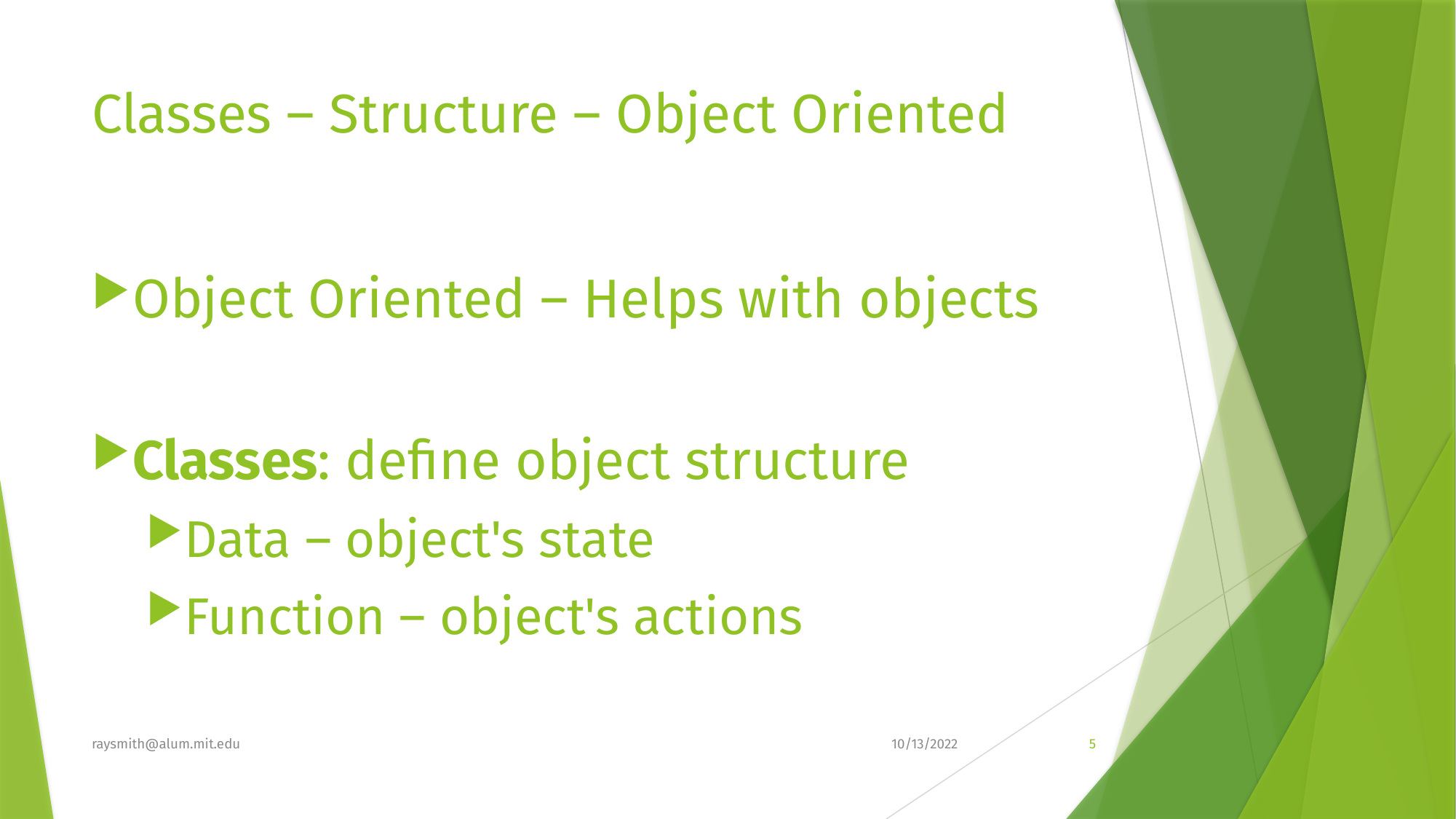

# Classes – Structure – Object Oriented
Object Oriented – Helps with objects

Classes: define object structure
Data – object's state
Function – object's actions
raysmith@alum.mit.edu
10/13/2022
5